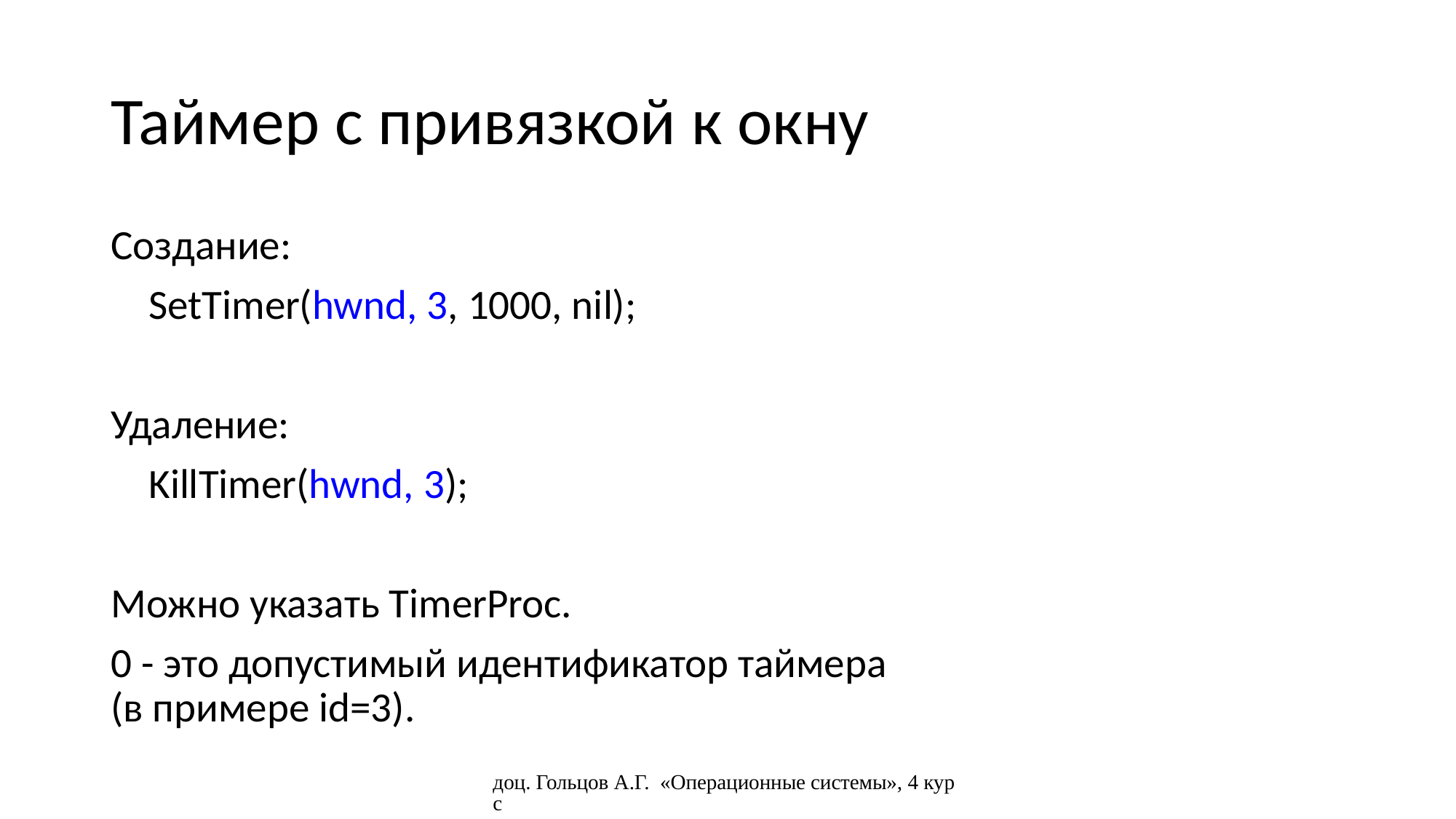

# Таймер с привязкой к окну
Создание:
    SetTimer(hwnd, 3, 1000, nil);

Удаление:
    KillTimer(hwnd, 3);

Можно указать TimerProc.
0 - это допустимый идентификатор таймера
(в примере id=3).
доц. Гольцов А.Г.  «Операционные системы», 4 курс